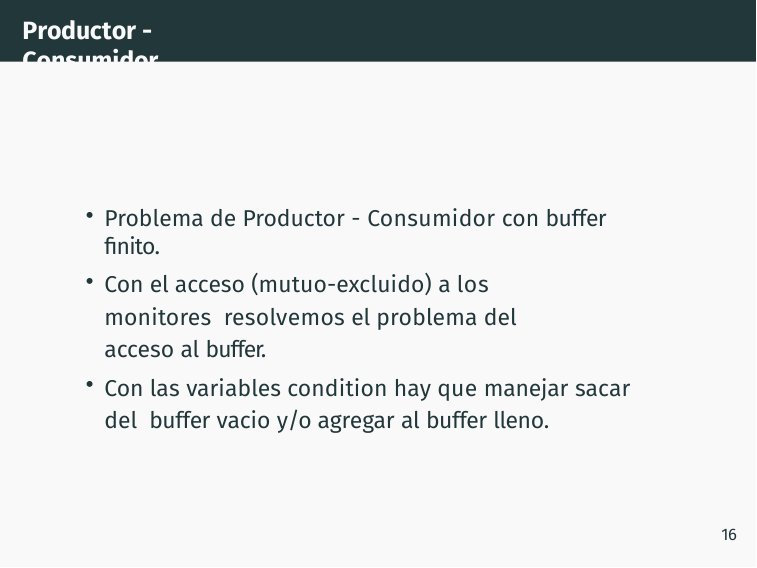

# Productor - Consumidor
Problema de Productor - Consumidor con buffer finito.
Con el acceso (mutuo-excluido) a los monitores  resolvemos el problema del acceso al buffer.
Con las variables condition hay que manejar sacar del  buffer vacio y/o agregar al buffer lleno.
16